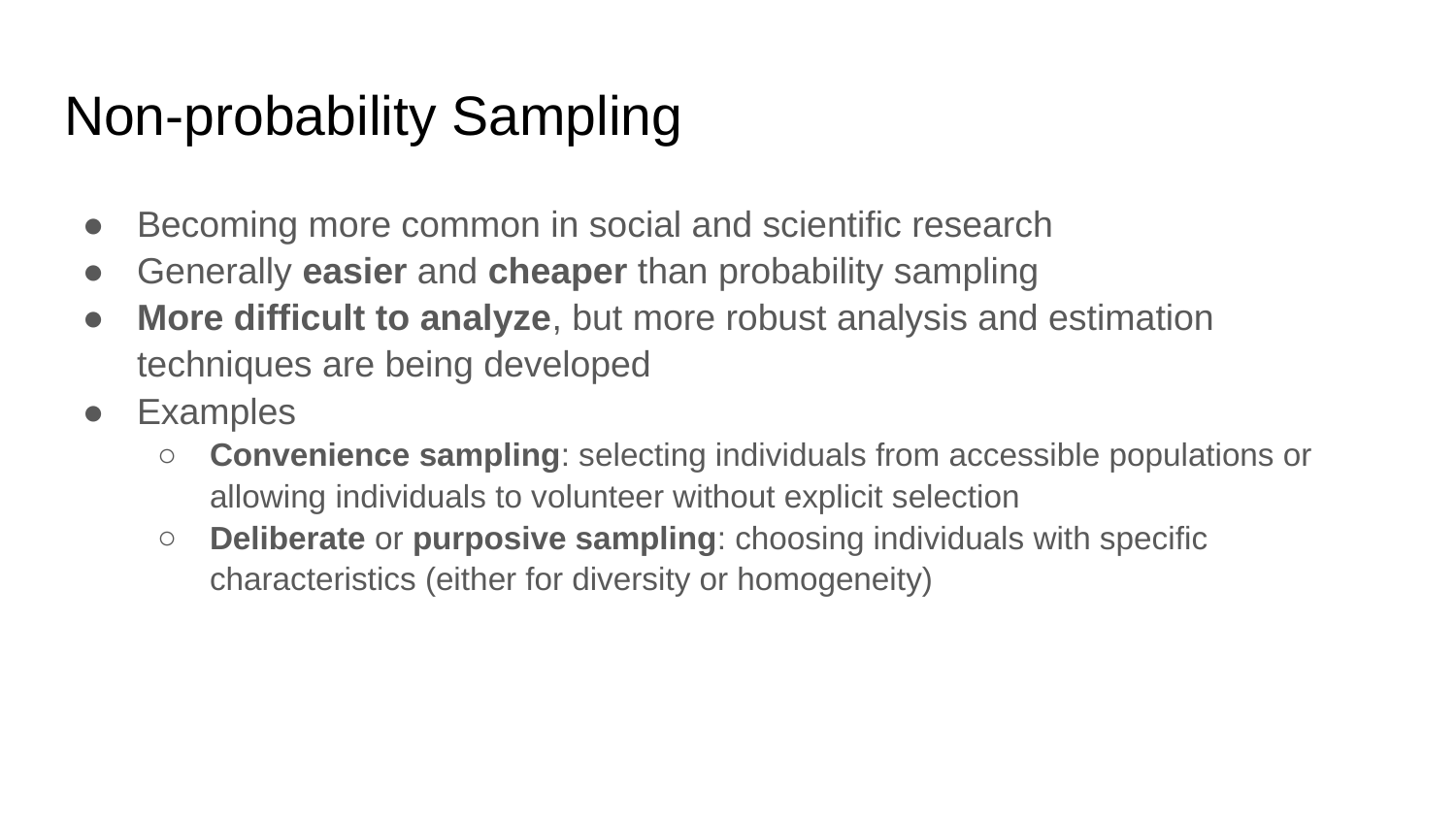

# Non-probability Sampling
Becoming more common in social and scientific research
Generally easier and cheaper than probability sampling
More difficult to analyze, but more robust analysis and estimation techniques are being developed
Examples
Convenience sampling: selecting individuals from accessible populations or allowing individuals to volunteer without explicit selection
Deliberate or purposive sampling: choosing individuals with specific characteristics (either for diversity or homogeneity)